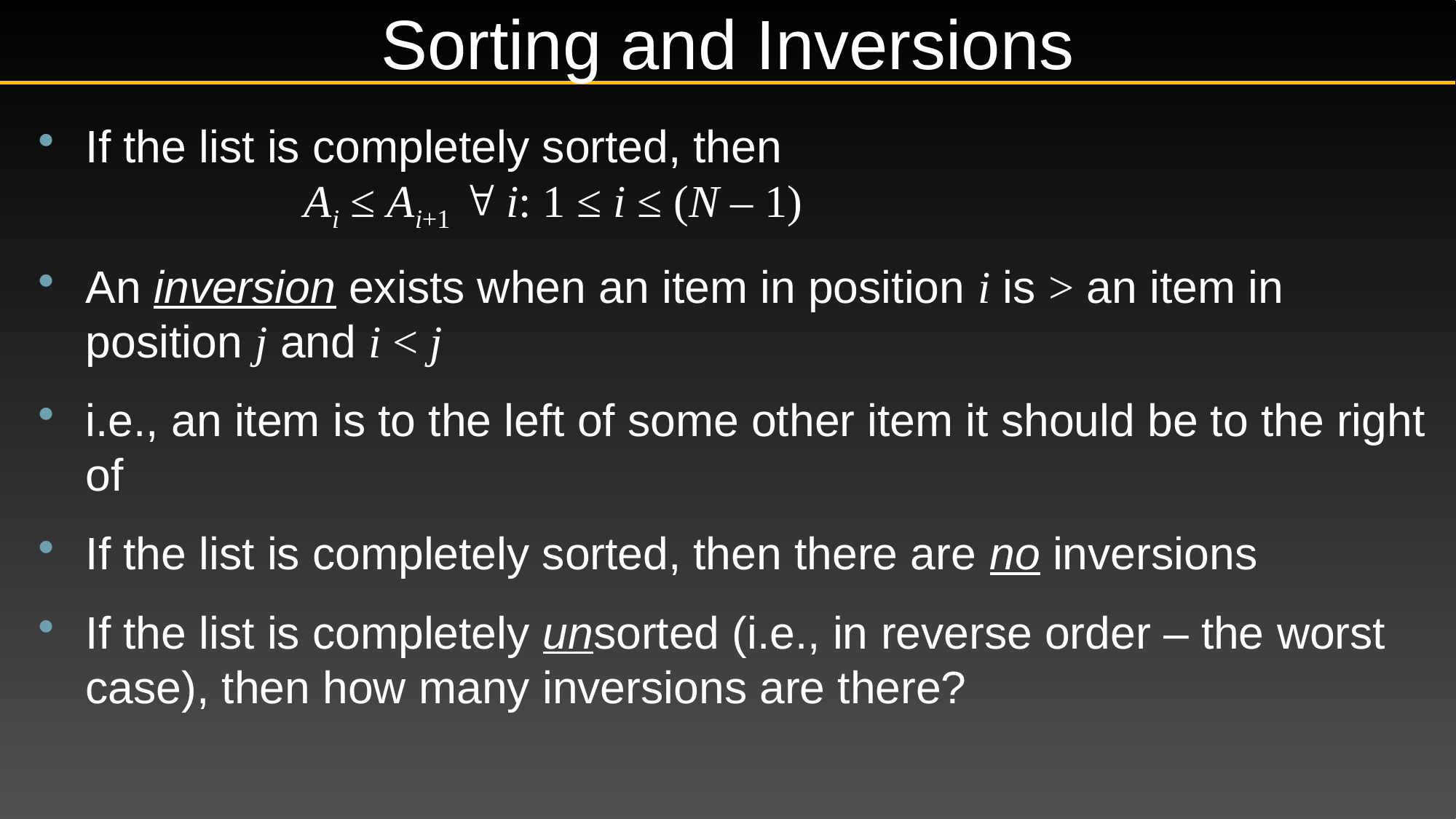

# Sorting and Inversions
If the list is completely sorted, then
		Ai ≤ Ai+1 ∀ i: 1 ≤ i ≤ (N – 1)
An inversion exists when an item in position i is > an item in position j and i < j
i.e., an item is to the left of some other item it should be to the right of
If the list is completely sorted, then there are no inversions
If the list is completely unsorted (i.e., in reverse order – the worst case), then how many inversions are there?